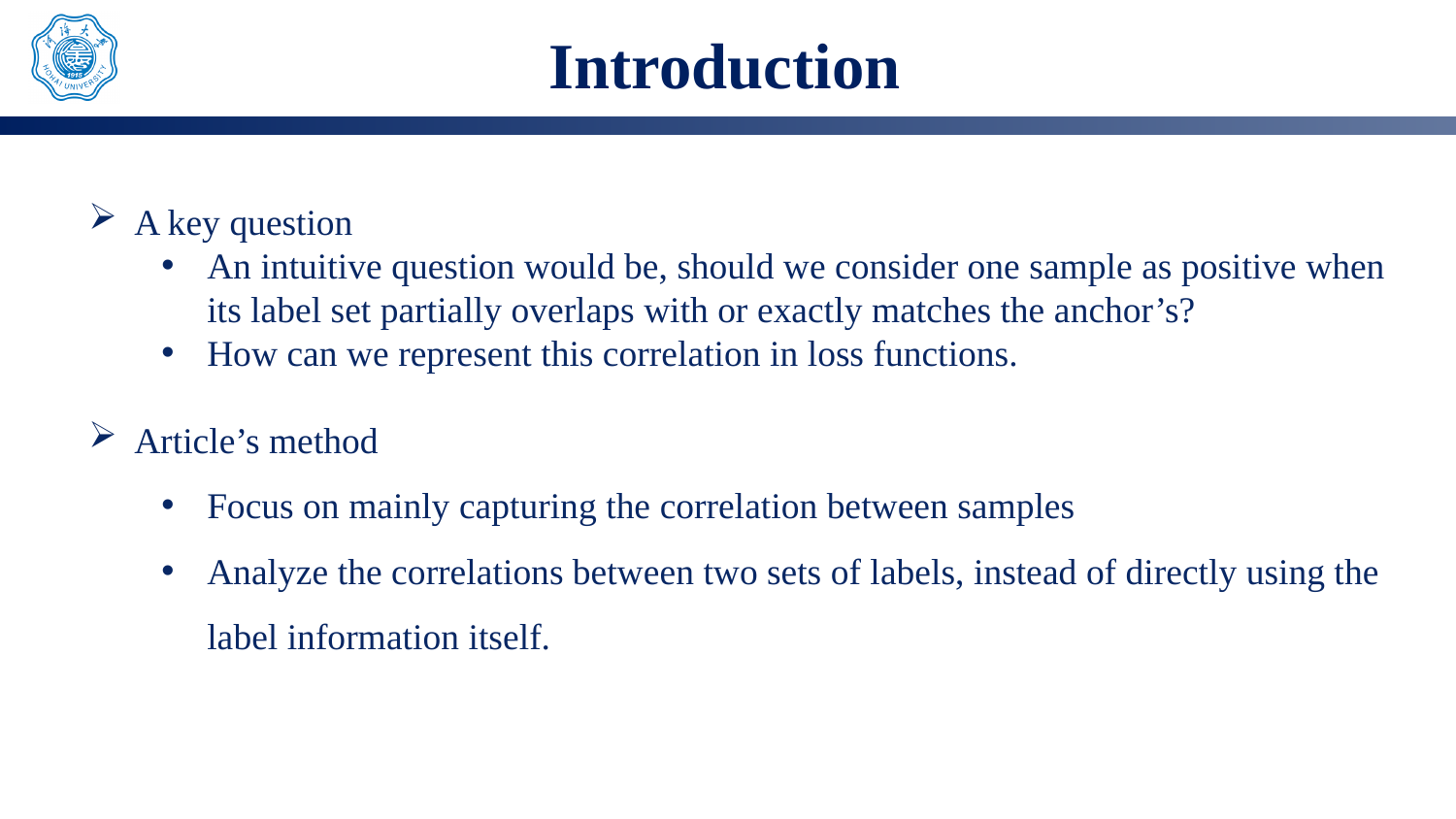

# Introduction
A key question
An intuitive question would be, should we consider one sample as positive when its label set partially overlaps with or exactly matches the anchor’s?
How can we represent this correlation in loss functions.

Article’s method
Focus on mainly capturing the correlation between samples
Analyze the correlations between two sets of labels, instead of directly using the label information itself.